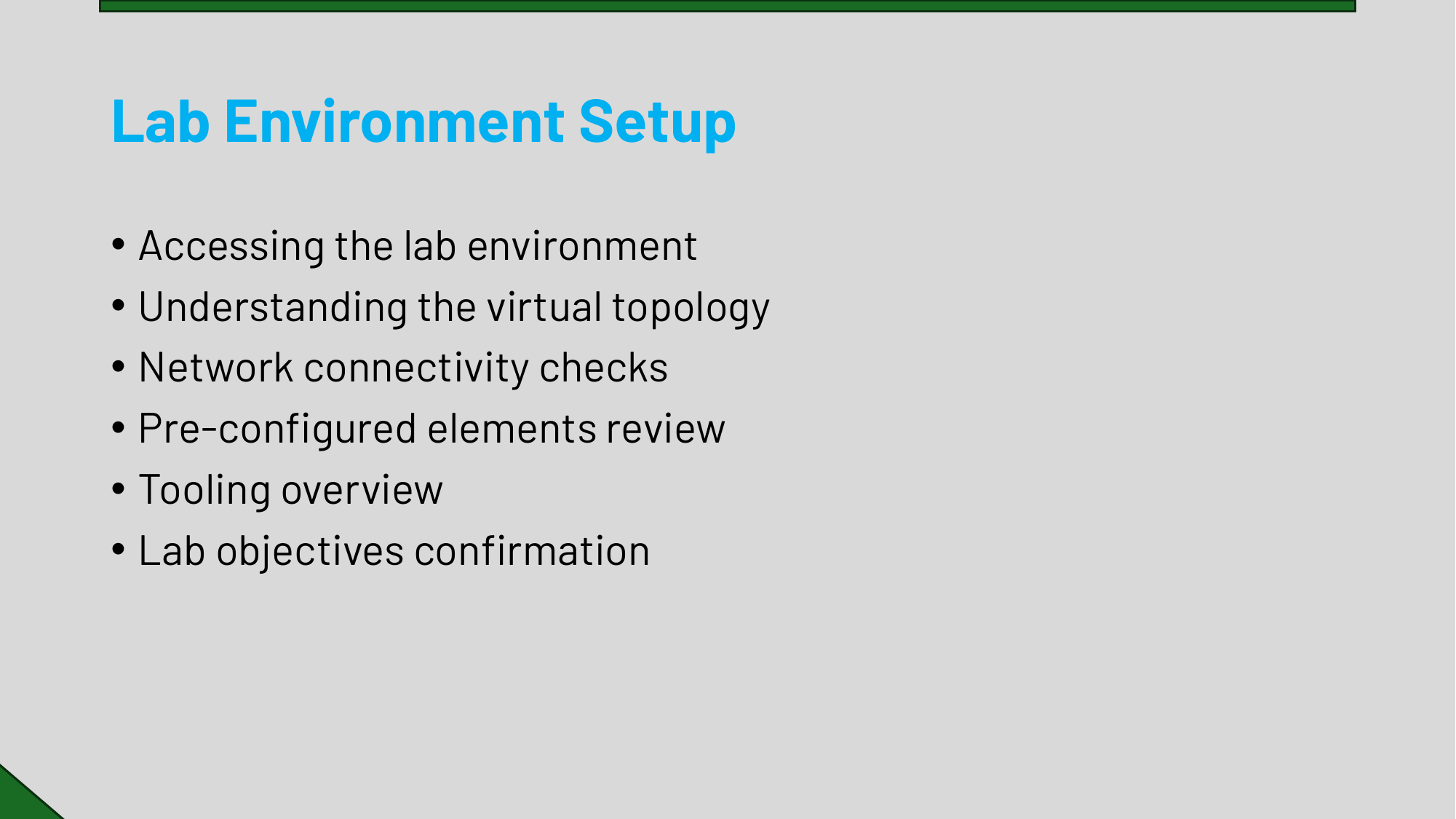

# Lab Environment Setup
Accessing the lab environment
Understanding the virtual topology
Network connectivity checks
Pre-configured elements review
Tooling overview
Lab objectives confirmation